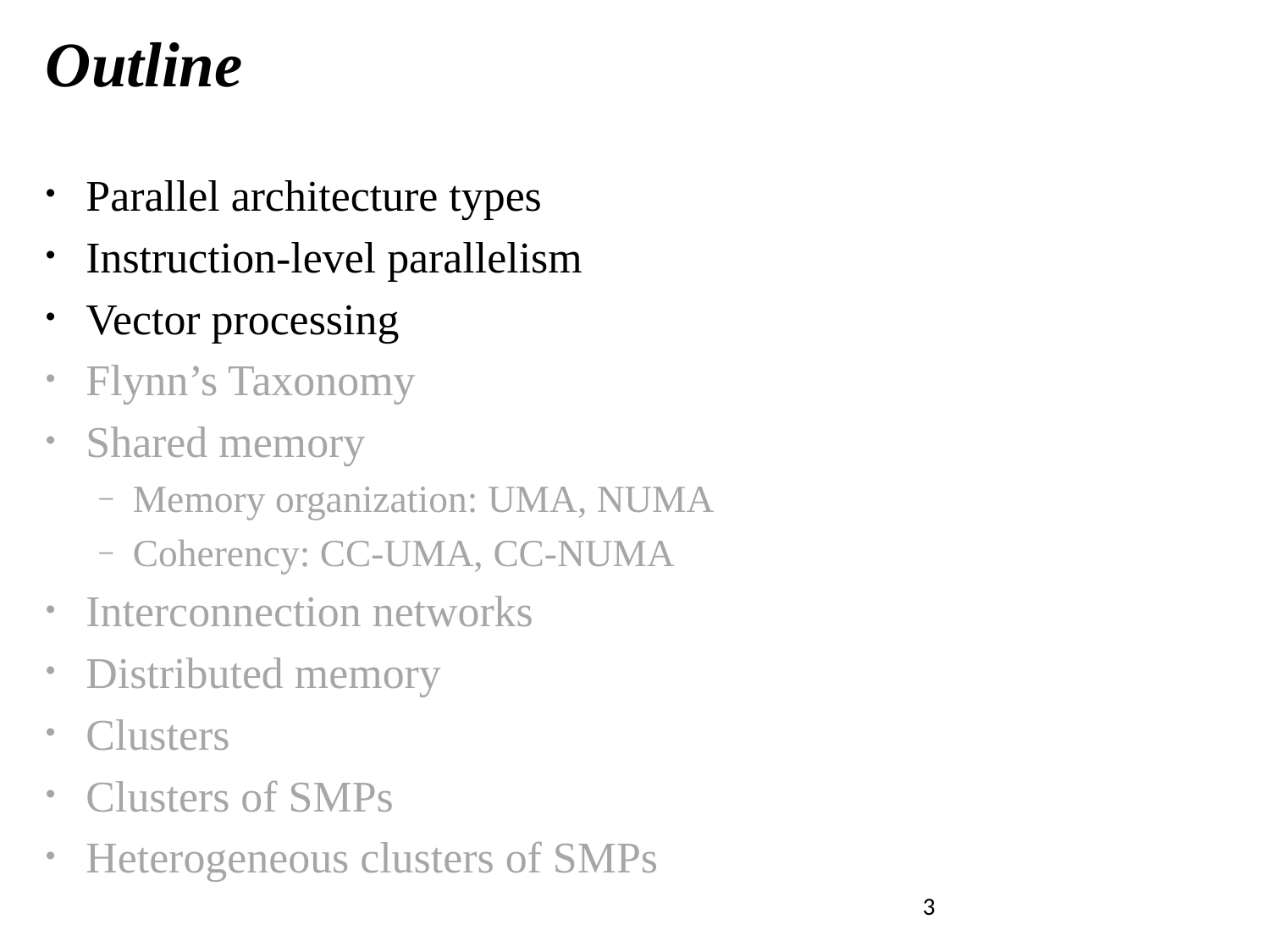

# Outline
Parallel architecture types
Instruction-level parallelism
Vector processing
Flynn’s Taxonomy
Shared memory
Memory organization: UMA, NUMA
Coherency: CC-UMA, CC-NUMA
Interconnection networks
Distributed memory
Clusters
Clusters of SMPs
Heterogeneous clusters of SMPs
Introduction to Parallel Computing, University of Oregon, IPCC
3